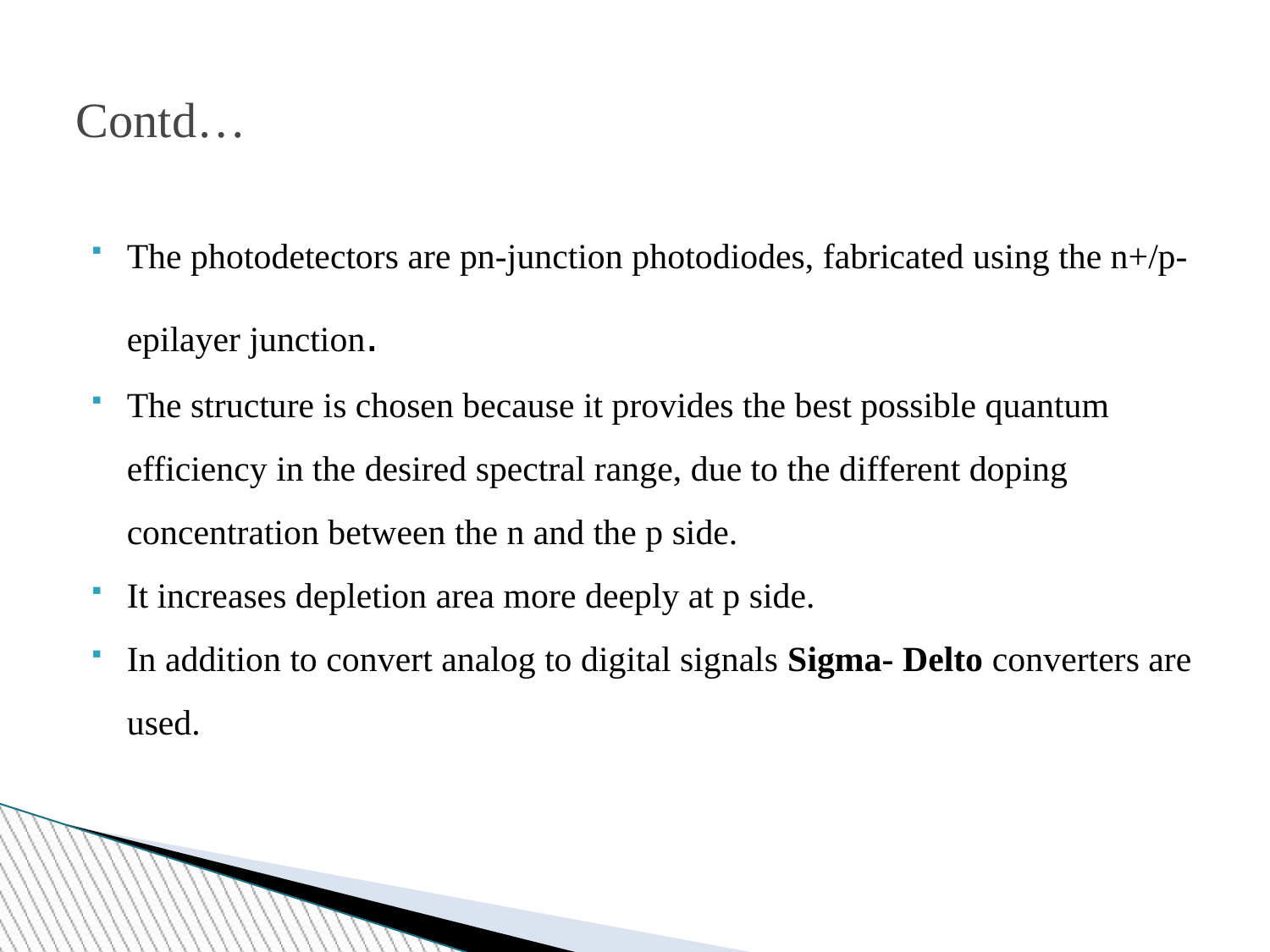

Contd…
The photodetectors are pn-junction photodiodes, fabricated using the n+/p- epilayer junction.
The structure is chosen because it provides the best possible quantum efficiency in the desired spectral range, due to the different doping concentration between the n and the p side.
It increases depletion area more deeply at p side.
In addition to convert analog to digital signals Sigma- Delto converters are used.